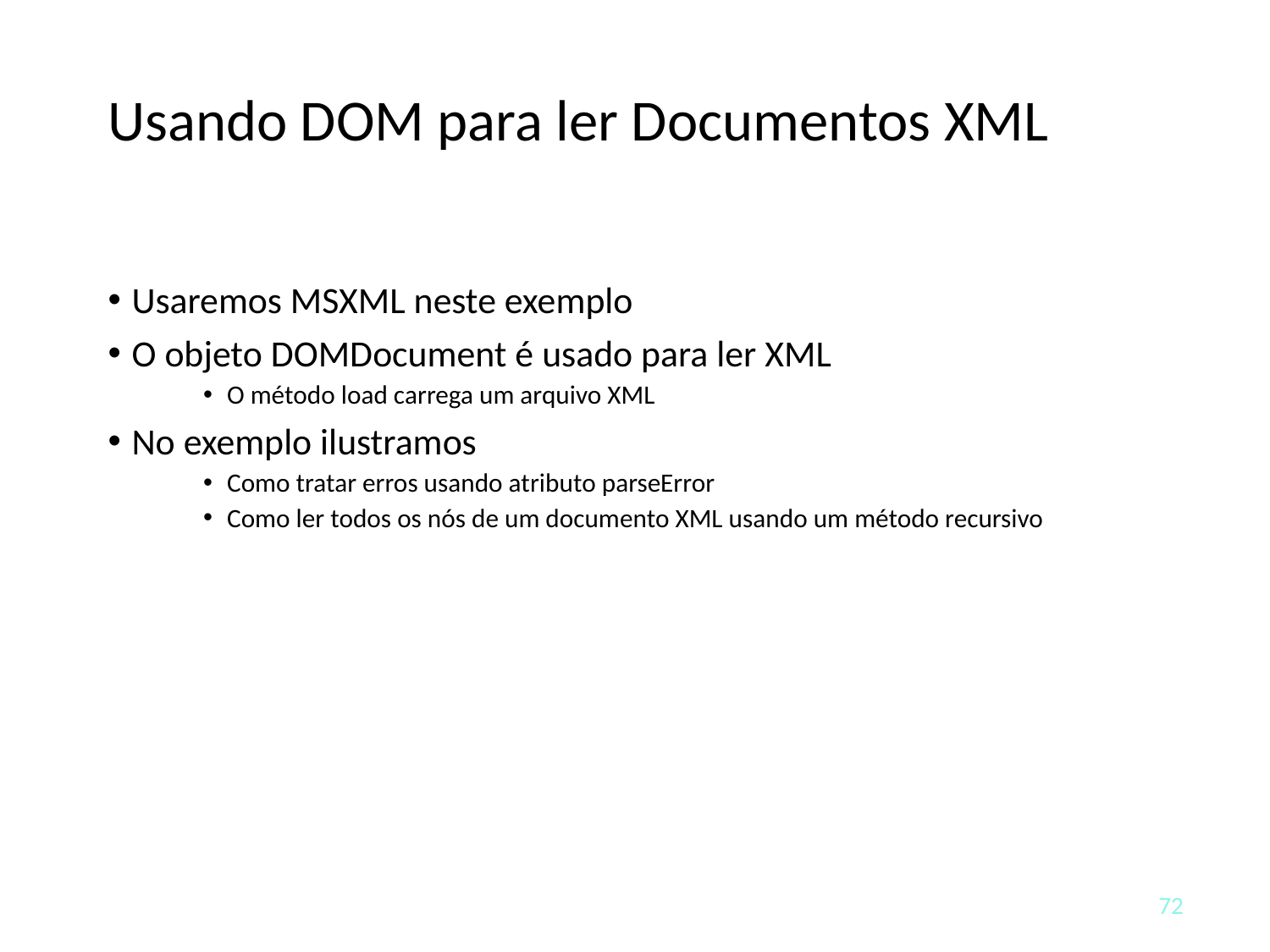

# Usando DOM para ler Documentos XML
Usaremos MSXML neste exemplo
O objeto DOMDocument é usado para ler XML
O método load carrega um arquivo XML
No exemplo ilustramos
Como tratar erros usando atributo parseError
Como ler todos os nós de um documento XML usando um método recursivo